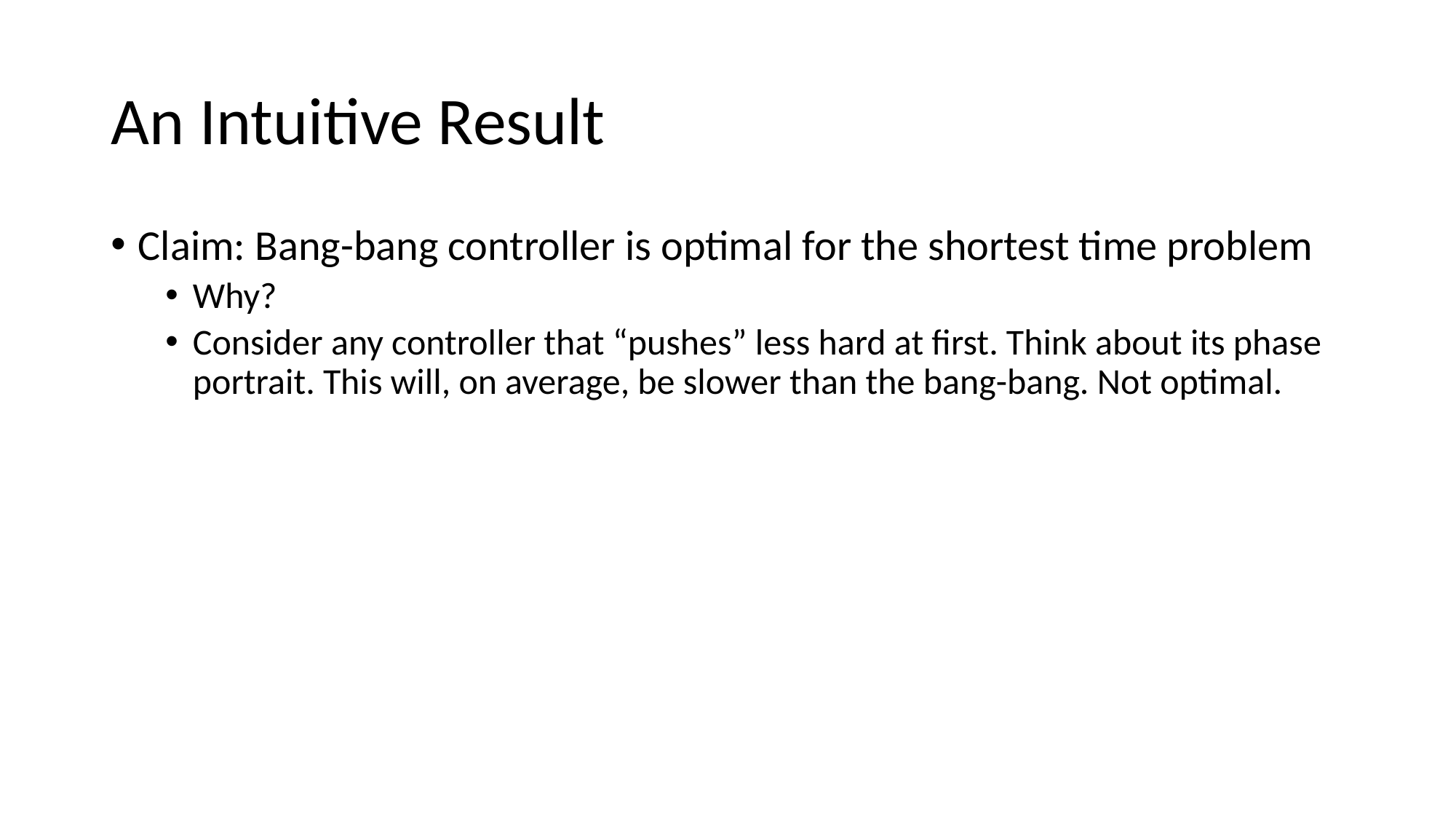

# An Intuitive Result
Claim: Bang-bang controller is optimal for the shortest time problem
Why?
Consider any controller that “pushes” less hard at first. Think about its phase portrait. This will, on average, be slower than the bang-bang. Not optimal.